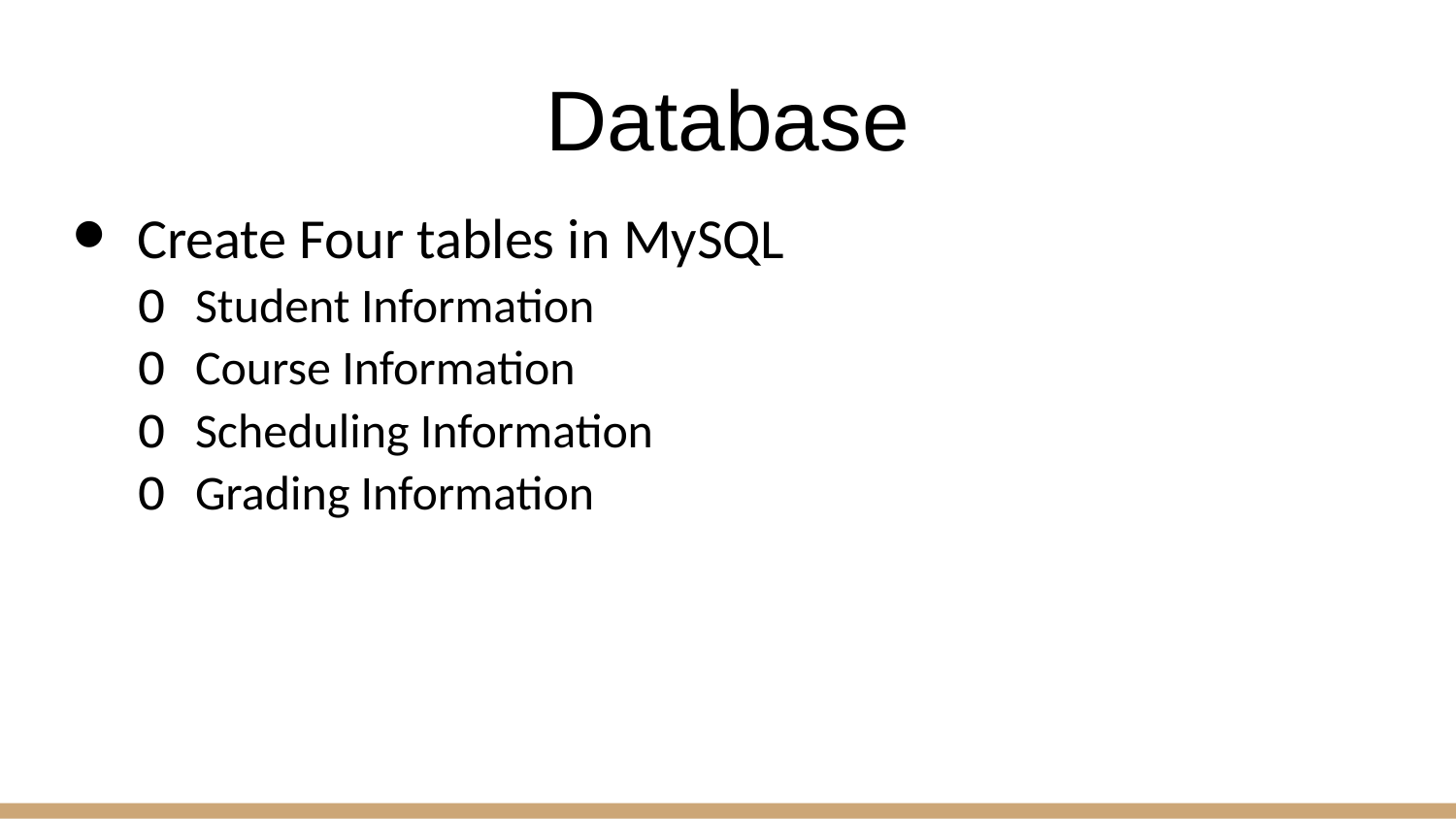

# Database
Create Four tables in MySQL
O Student Information
O Course Information
O Scheduling Information
O Grading Information